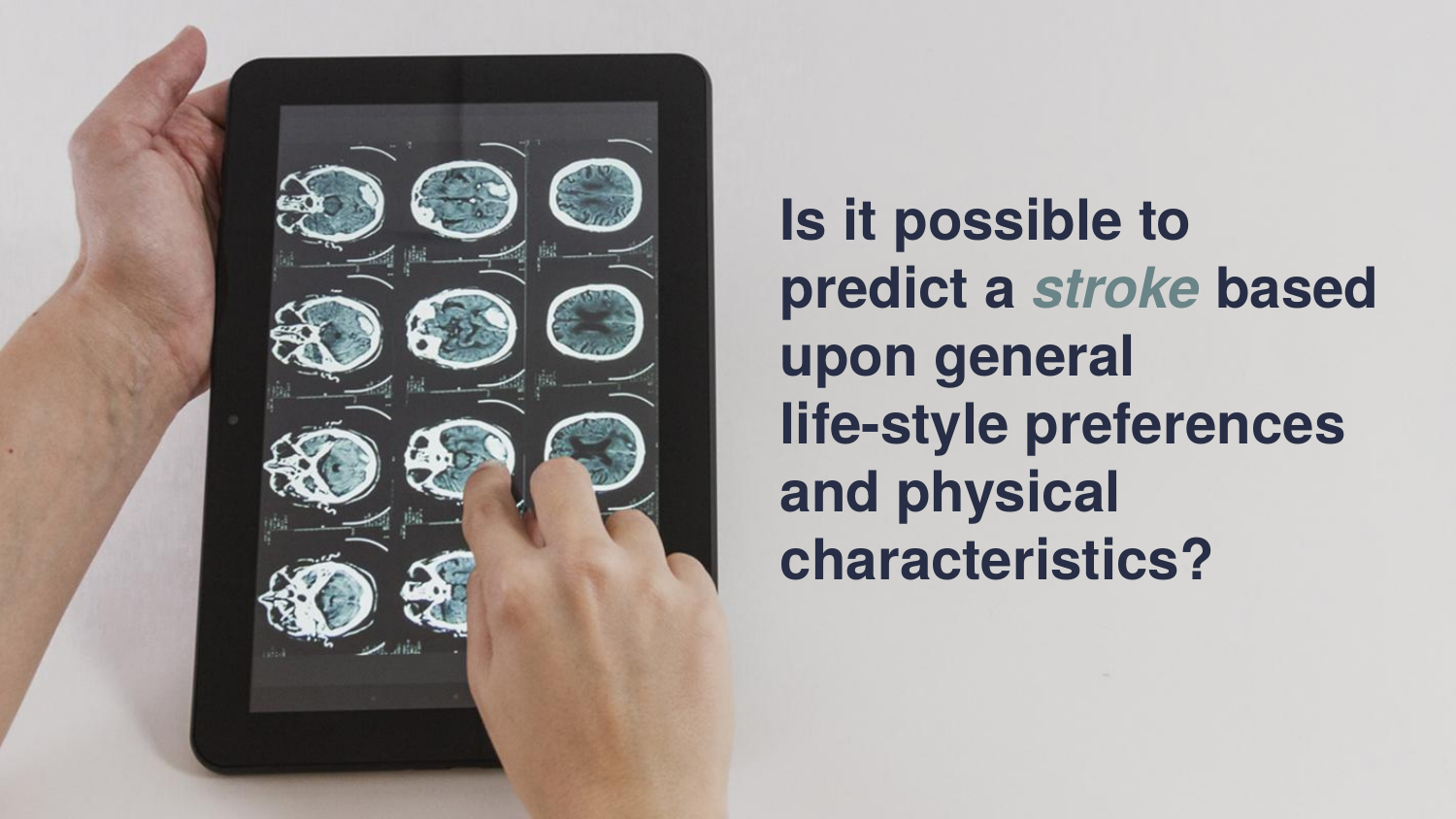

Is it possible to predict a stroke based upon general
life-style preferences and physical characteristics?